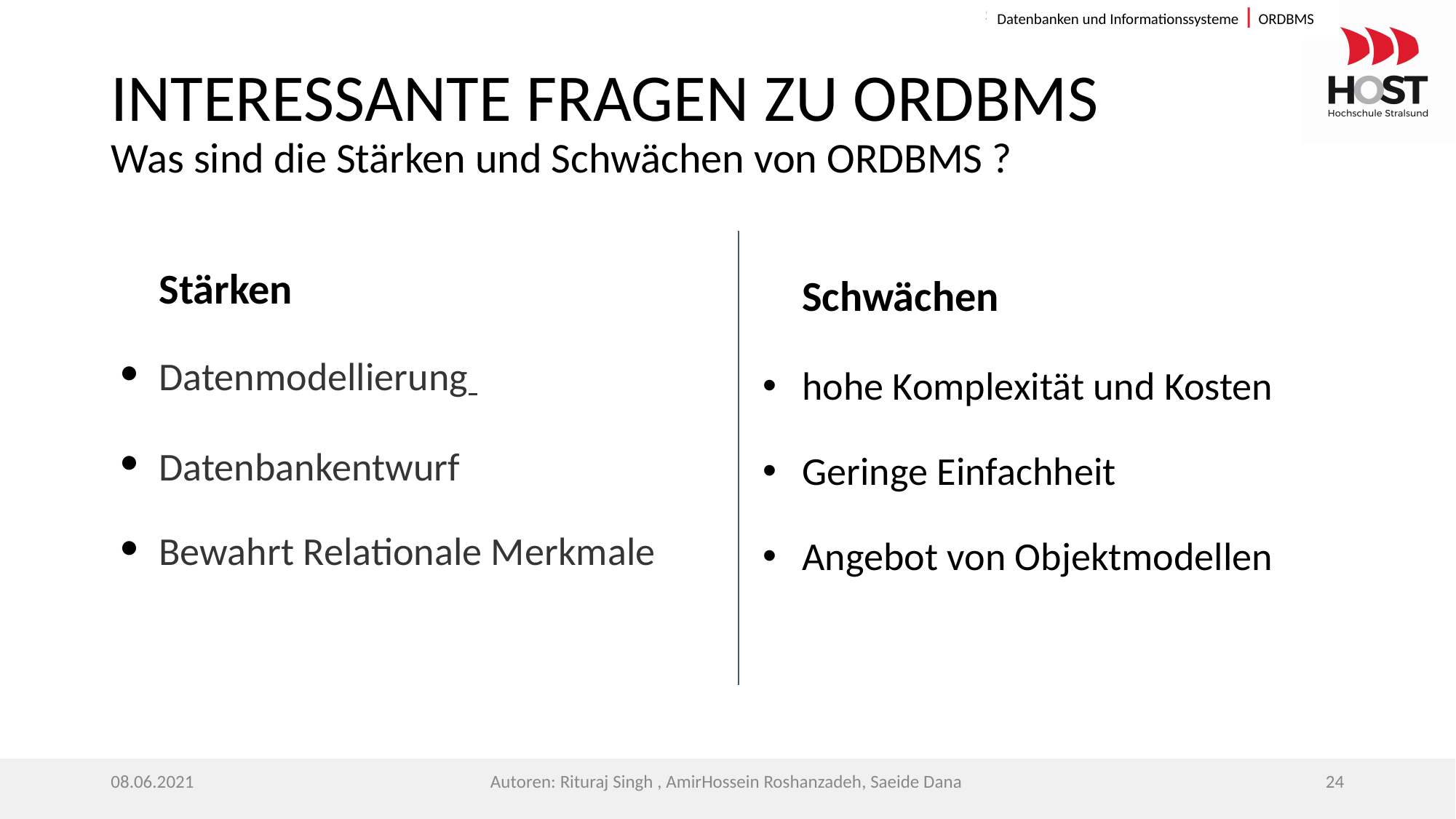

Datenbanken und Informationssysteme | ORDBMS
# INTERESSANTE FRAGEN ZU ORDBMS Was sind die Stärken und Schwächen von ORDBMS ?

Stärken

Datenmodellierung

Datenbankentwurf

Bewahrt Relationale Merkmale

Schwächen

hohe Komplexität und Kosten

Geringe Einfachheit

Angebot von Objektmodellen

08.06.2021
Autoren: Rituraj Singh , AmirHossein Roshanzadeh, Saeide Dana
24